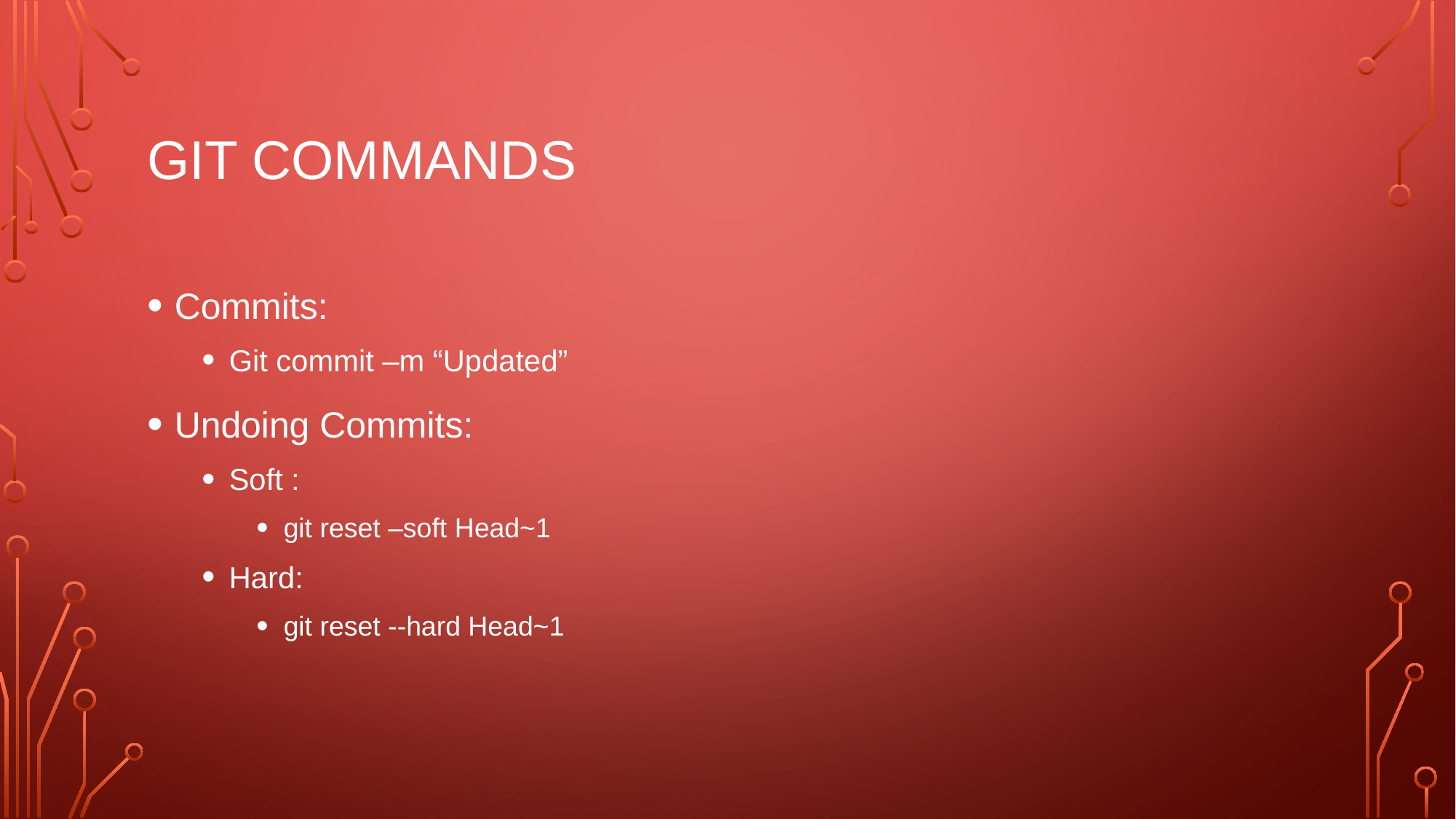

# Git commands
Commits:
Git commit –m “Updated”
Undoing Commits:
Soft :
git reset –soft Head~1
Hard:
git reset --hard Head~1